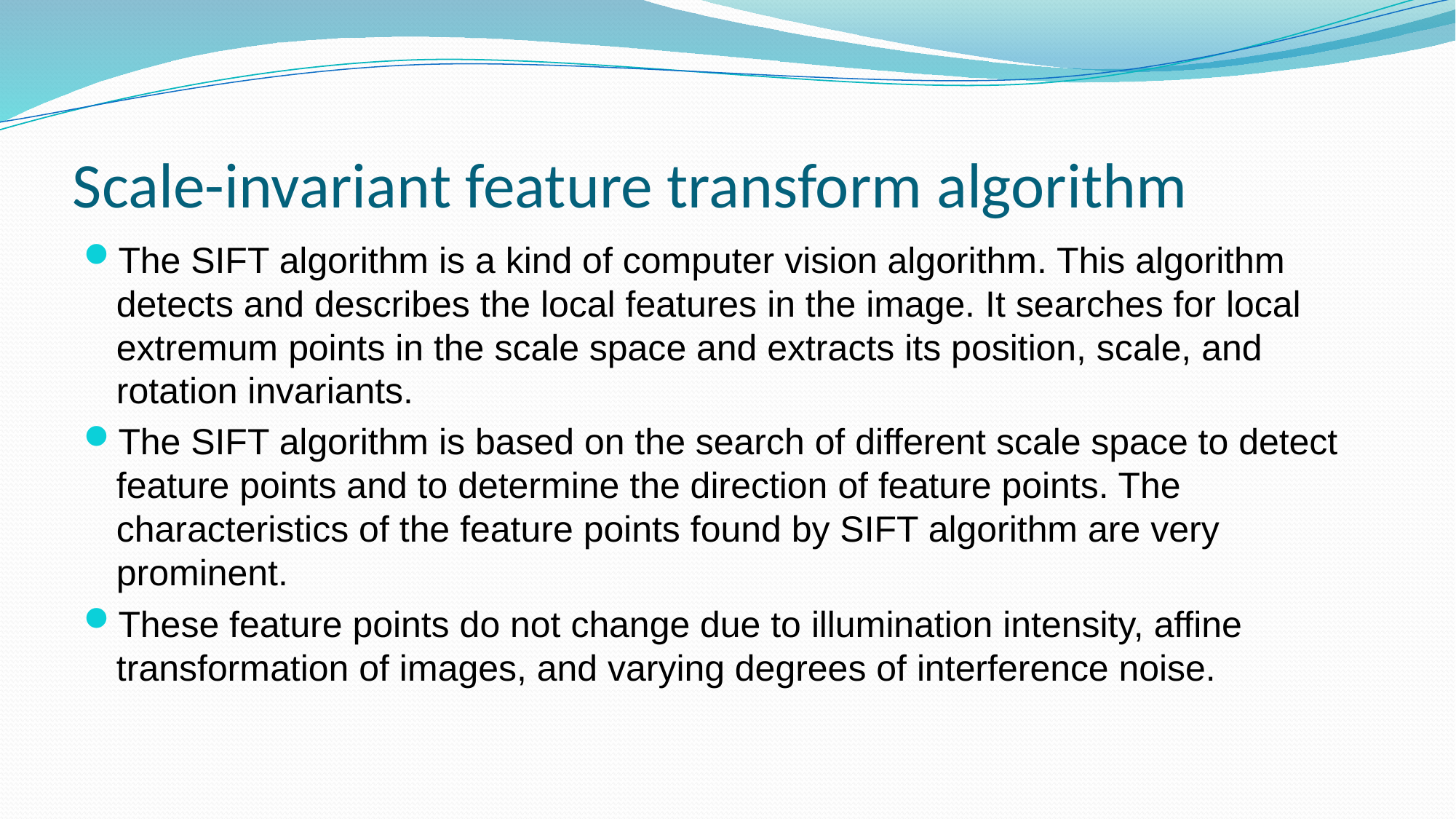

# Scale-invariant feature transform algorithm
The SIFT algorithm is a kind of computer vision algorithm. This algorithm detects and describes the local features in the image. It searches for local extremum points in the scale space and extracts its position, scale, and rotation invariants.
The SIFT algorithm is based on the search of different scale space to detect feature points and to determine the direction of feature points. The characteristics of the feature points found by SIFT algorithm are very prominent.
These feature points do not change due to illumination intensity, affine transformation of images, and varying degrees of interference noise.